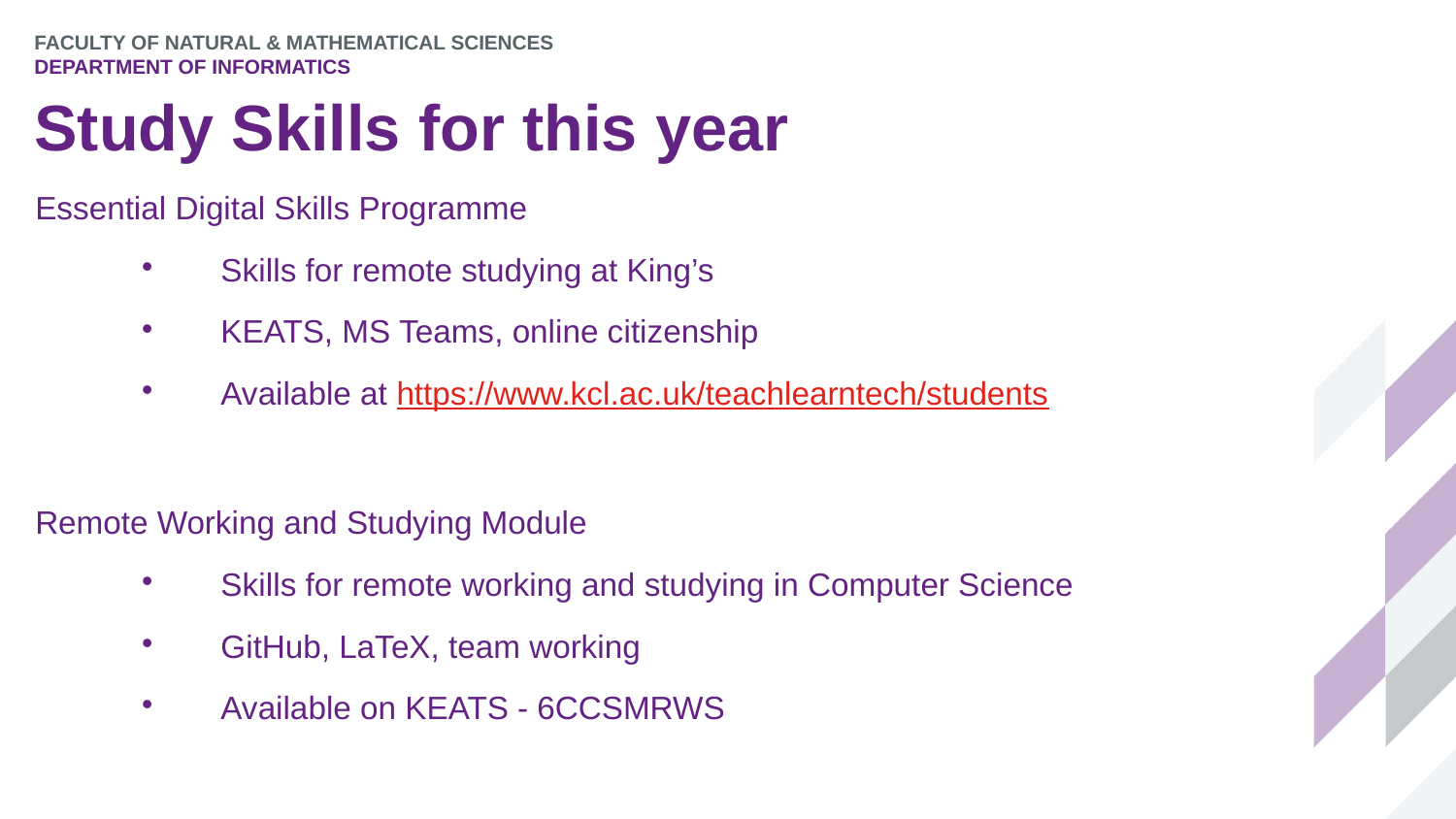

# Study Skills for this year
Essential Digital Skills Programme
Skills for remote studying at King’s
KEATS, MS Teams, online citizenship
Available at https://www.kcl.ac.uk/teachlearntech/students

Remote Working and Studying Module
Skills for remote working and studying in Computer Science
GitHub, LaTeX, team working
Available on KEATS - 6CCSMRWS